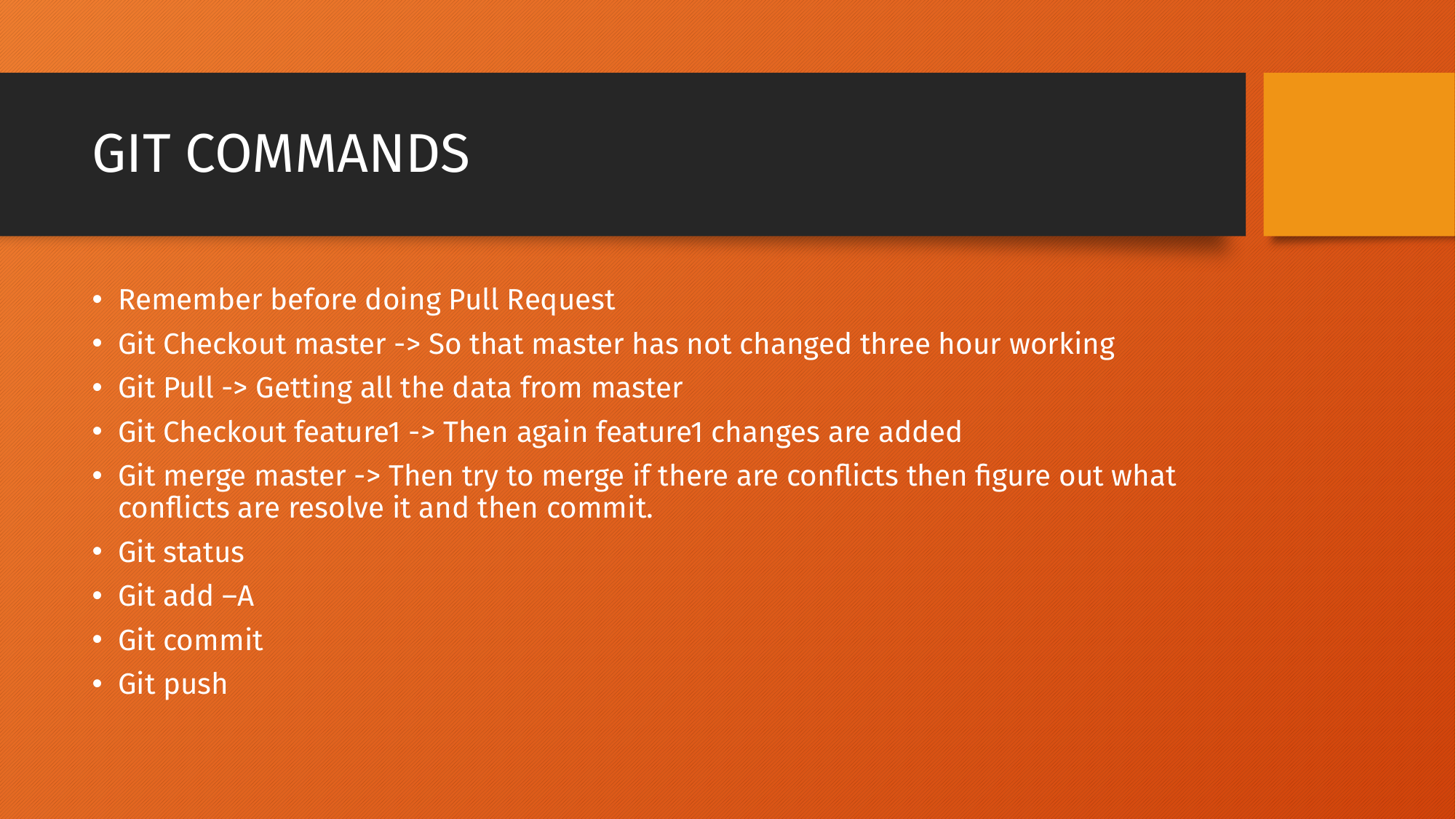

# GIT COMMANDS
Remember before doing Pull Request
Git Checkout master -> So that master has not changed three hour working
Git Pull -> Getting all the data from master
Git Checkout feature1 -> Then again feature1 changes are added
Git merge master -> Then try to merge if there are conflicts then figure out what conflicts are resolve it and then commit.
Git status
Git add –A
Git commit
Git push